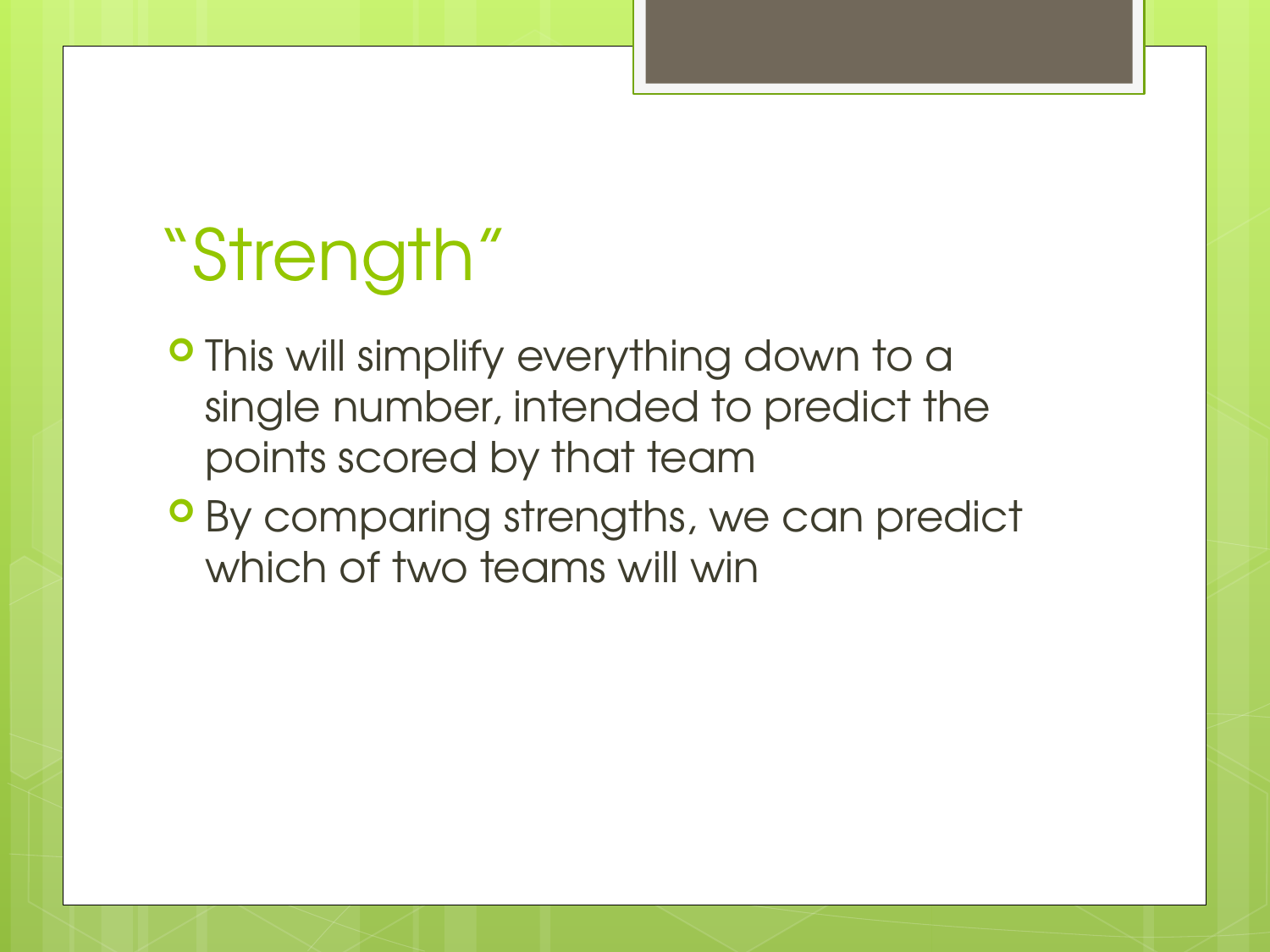

# “Strength”
This will simplify everything down to a single number, intended to predict the points scored by that team
By comparing strengths, we can predict which of two teams will win